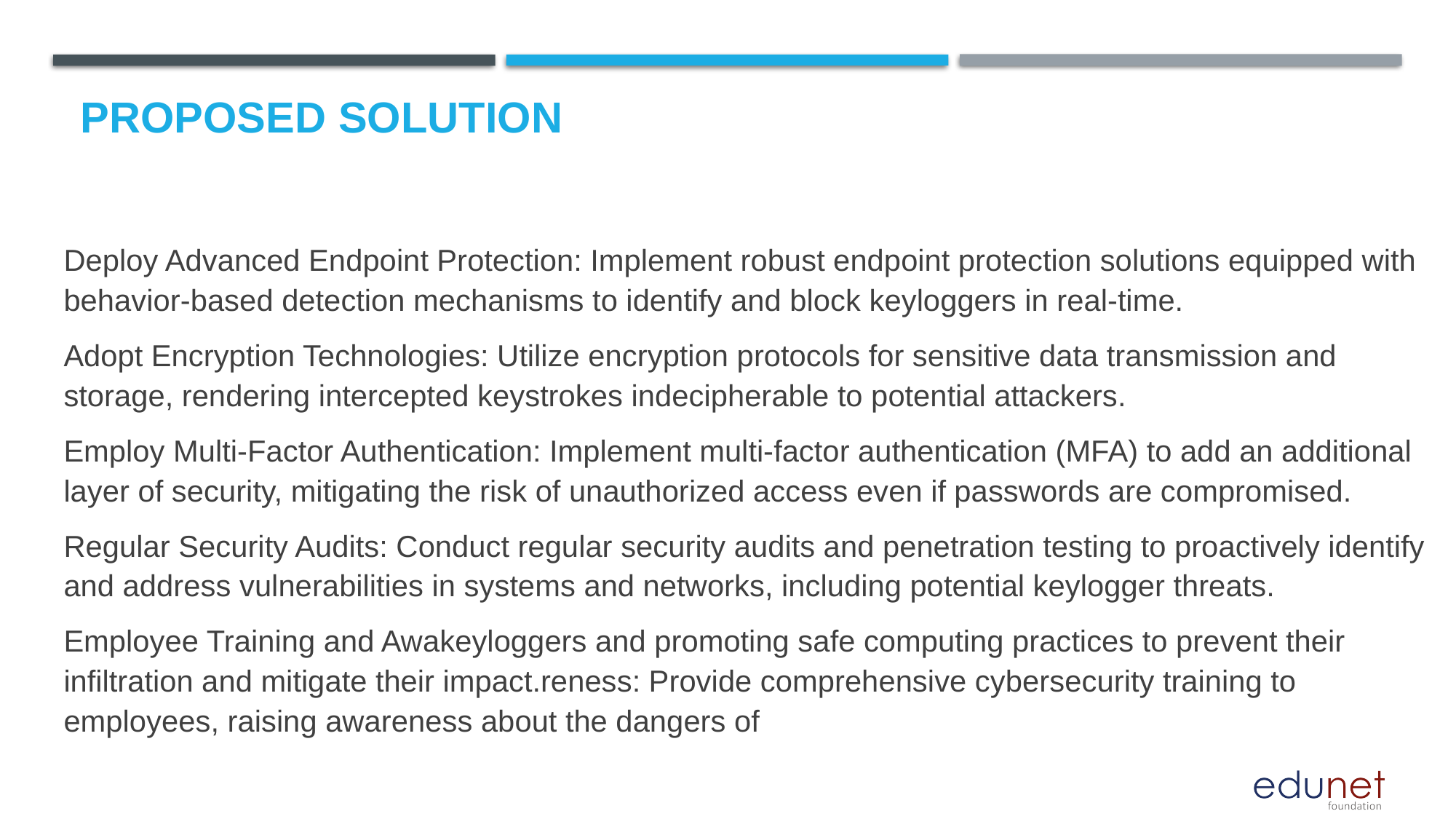

# Proposed Solution

Deploy Advanced Endpoint Protection: Implement robust endpoint protection solutions equipped with behavior-based detection mechanisms to identify and block keyloggers in real-time.
Adopt Encryption Technologies: Utilize encryption protocols for sensitive data transmission and storage, rendering intercepted keystrokes indecipherable to potential attackers.
Employ Multi-Factor Authentication: Implement multi-factor authentication (MFA) to add an additional layer of security, mitigating the risk of unauthorized access even if passwords are compromised.
Regular Security Audits: Conduct regular security audits and penetration testing to proactively identify and address vulnerabilities in systems and networks, including potential keylogger threats.
Employee Training and Awakeyloggers and promoting safe computing practices to prevent their infiltration and mitigate their impact.reness: Provide comprehensive cybersecurity training to employees, raising awareness about the dangers of